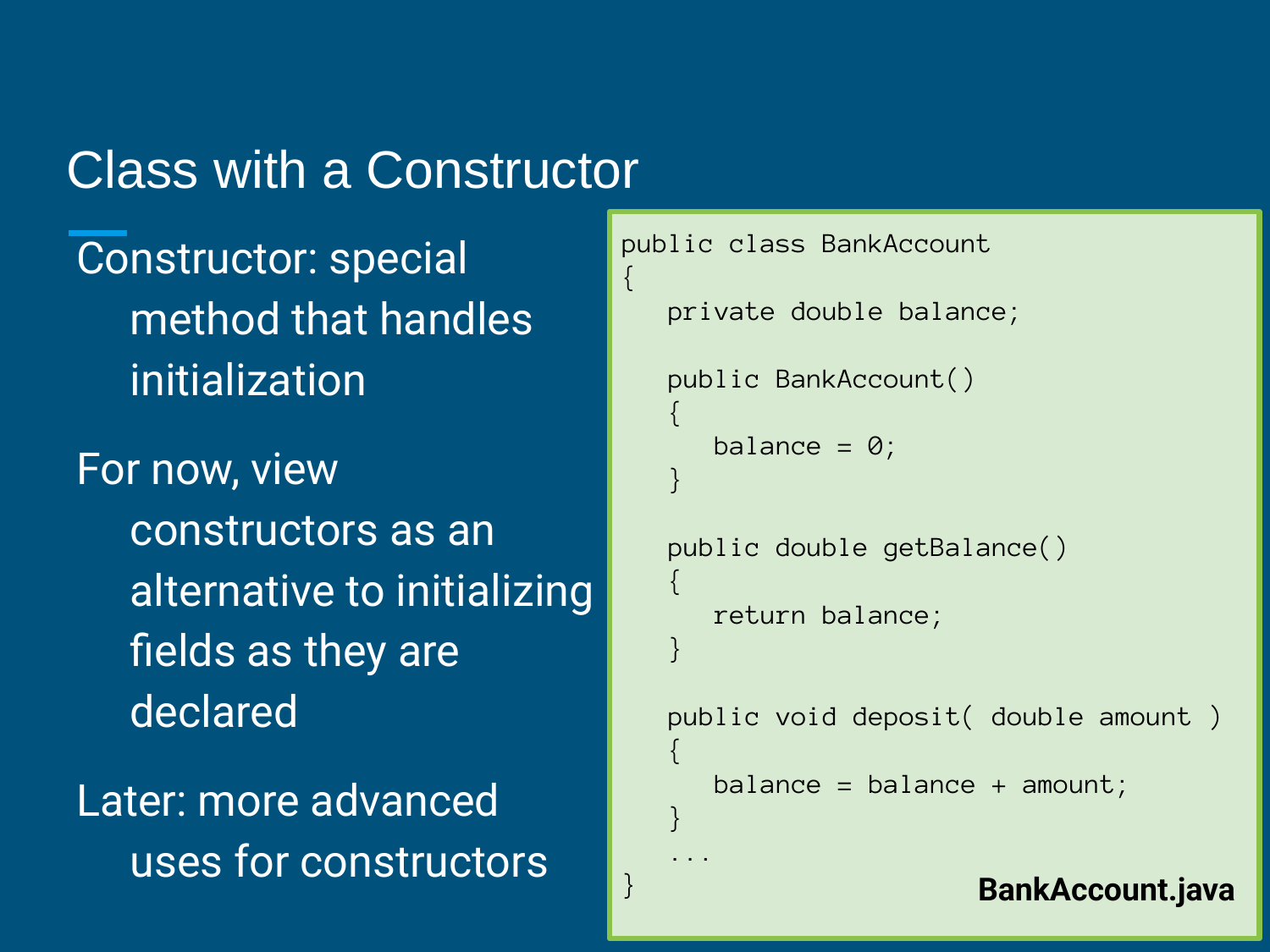

# Class with a Constructor
public class BankAccount
{
   private double balance;

   public BankAccount()
   {
      balance = 0;
   }

   public double getBalance()
   {
      return balance;
   }

   public void deposit( double amount )
   {
      balance = balance + amount;
   }
   ...
}

Constructor: special method that handles initialization
For now, view constructors as an alternative to initializing fields as they are declared
Later: more advanced uses for constructors
BankAccount.java